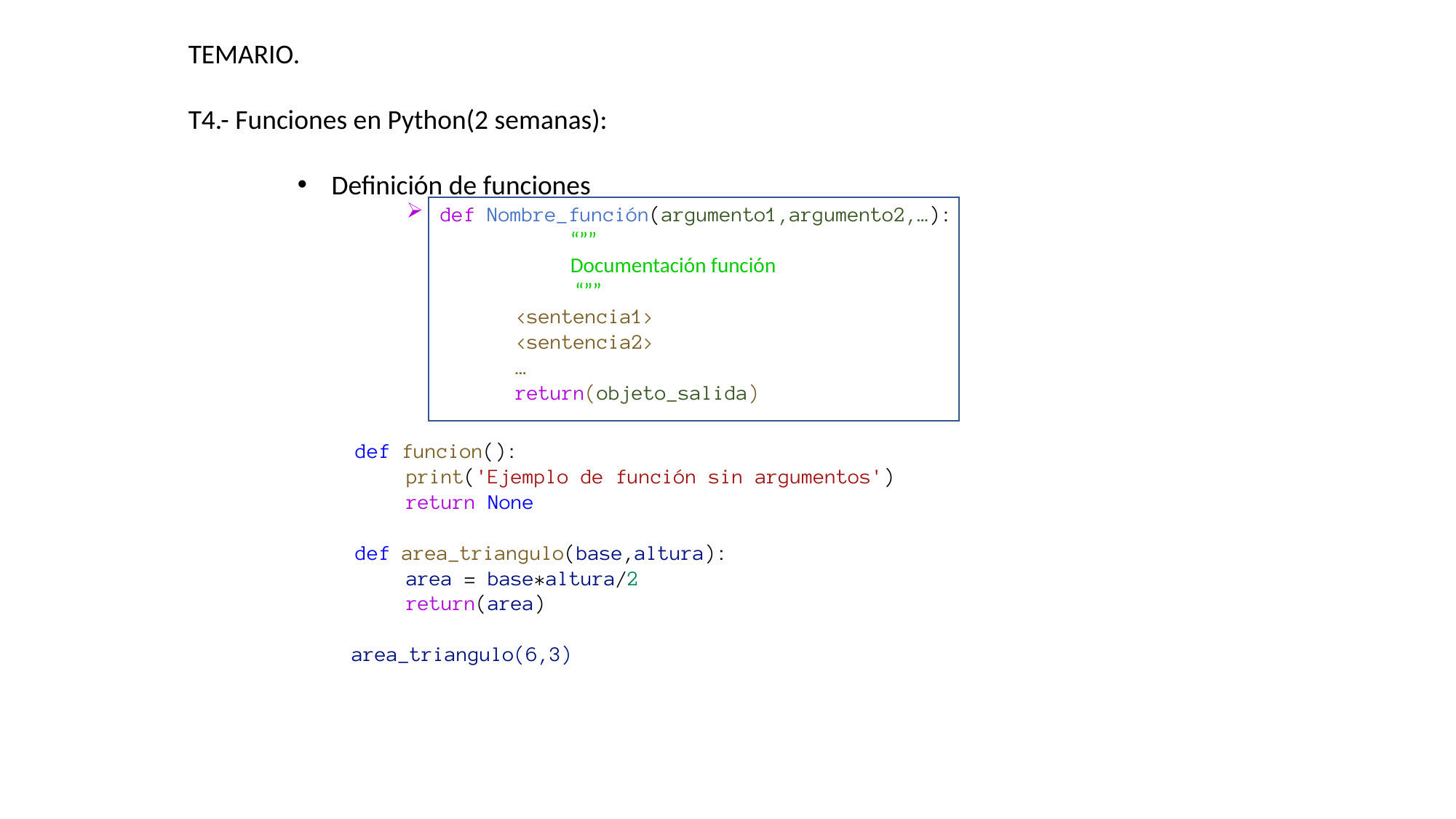

TEMARIO.

T4.- Funciones en Python(2 semanas):

Definición de funciones
def Nombre_función(argumento1,argumento2,…):
	“””
     	Documentación función
   	 “””
    			<sentencia1>
			<sentencia2>
			…
			return(objeto_salida)

     def funcion():
    		print('Ejemplo de función sin argumentos')
    		return None

     	     def area_triangulo(base,altura):
    		area = base*altura/2
    		return(area)

area_triangulo(6,3)